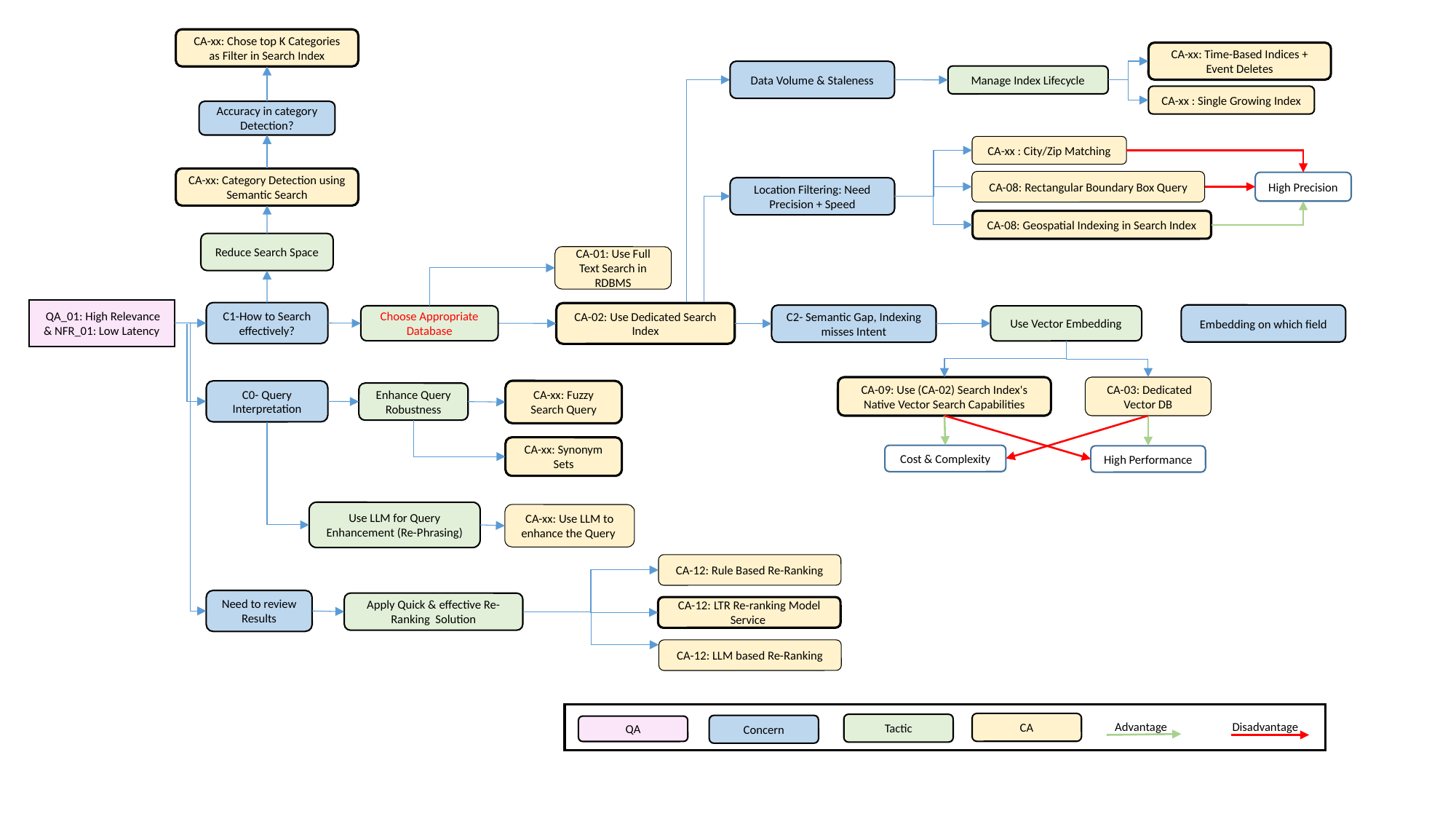

Dead End:
Fails NFR_01 - Too Slow
- Poor QA_01 - Basic FTS limited
Distribute/Replicate Index
CA-xx: Clustered Search Index
Handling Load &
 High Availability
CA-xx: Chose top K Categories as Filter in Search Index
CA-xx: Time-Based Indices + Event Deletes
Data Volume & Staleness
Manage Index Lifecycle
CA-xx : Single Growing Index
Accuracy in category Detection?
CA-xx : City/Zip Matching
CA-xx: Category Detection using Semantic Search
CA-08: Rectangular Boundary Box Query
High Precision
Location Filtering: Need Precision + Speed
CA-08: Geospatial Indexing in Search Index
Reduce Search Space
CA-01: Use Full Text Search in RDBMS
 QA_01: High Relevance & NFR_01: Low Latency
C1-How to Search effectively?
CA-02: Use Dedicated Search Index
Embedding on which field
C2- Semantic Gap, Indexing misses Intent
Choose Appropriate Database
Use Vector Embedding
 CA-03: Dedicated Vector DB
CA-09: Use (CA-02) Search Index's Native Vector Search Capabilities
CA-xx: Fuzzy Search Query
C0- Query Interpretation
Enhance Query Robustness
CA-xx: Synonym Sets
Cost & Complexity
High Performance
Use LLM for Query Enhancement (Re-Phrasing)
CA-xx: Use LLM to enhance the Query
CA-12: Rule Based Re-Ranking
Need to review Results
Apply Quick & effective Re-Ranking  Solution
CA-12: LTR Re-ranking Model Service
CA-12: LLM based Re-Ranking

CA
Advantage
Disadvantage
Tactic
Concern
QA